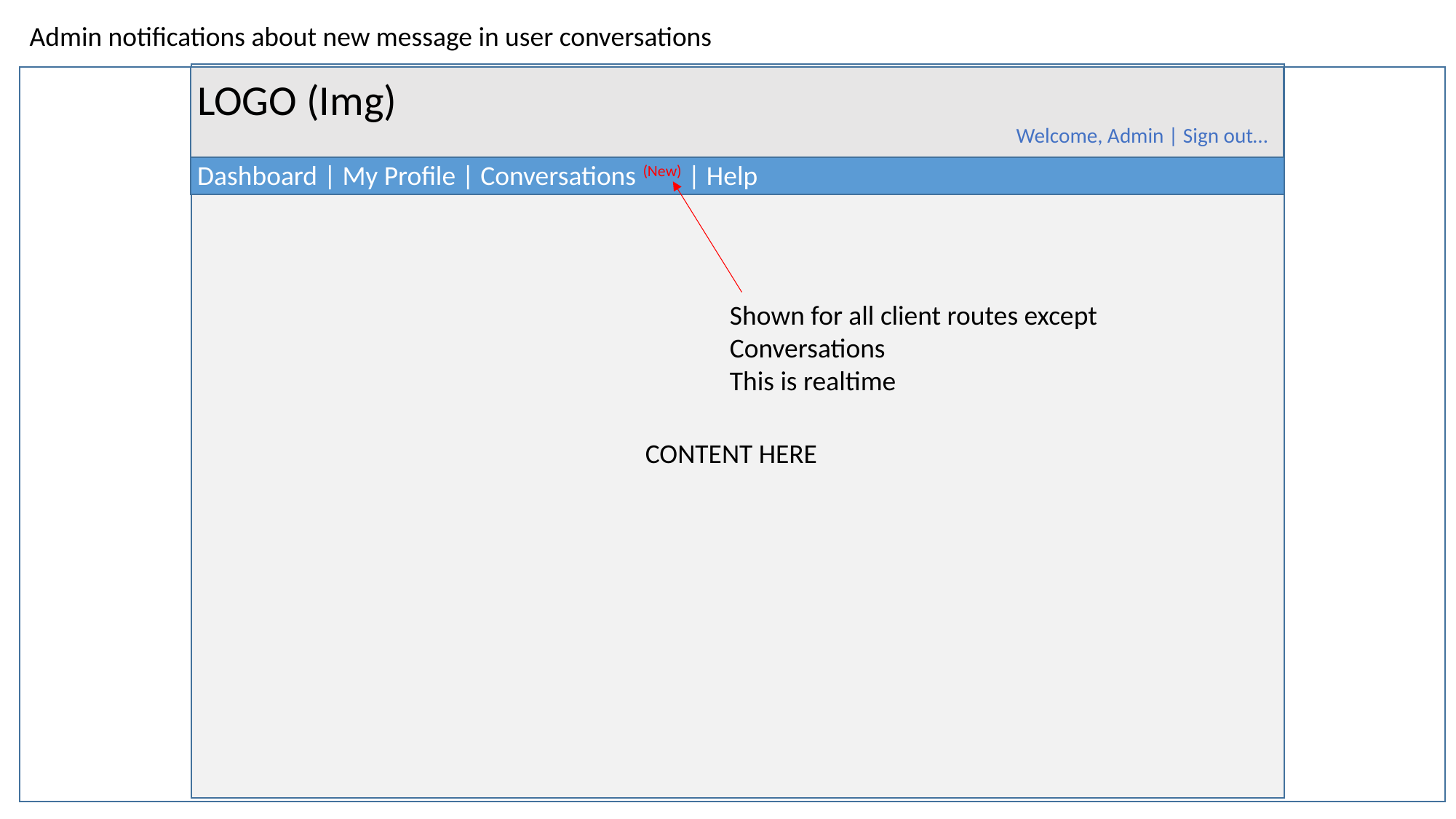

Admin notifications about new message in user conversations

LOGO (Img)

Welcome, Admin | Sign out…
Dashboard | My Profile | Conversations (New) | Help

Shown for all client routes except Conversations
This is realtime
CONTENT HERE